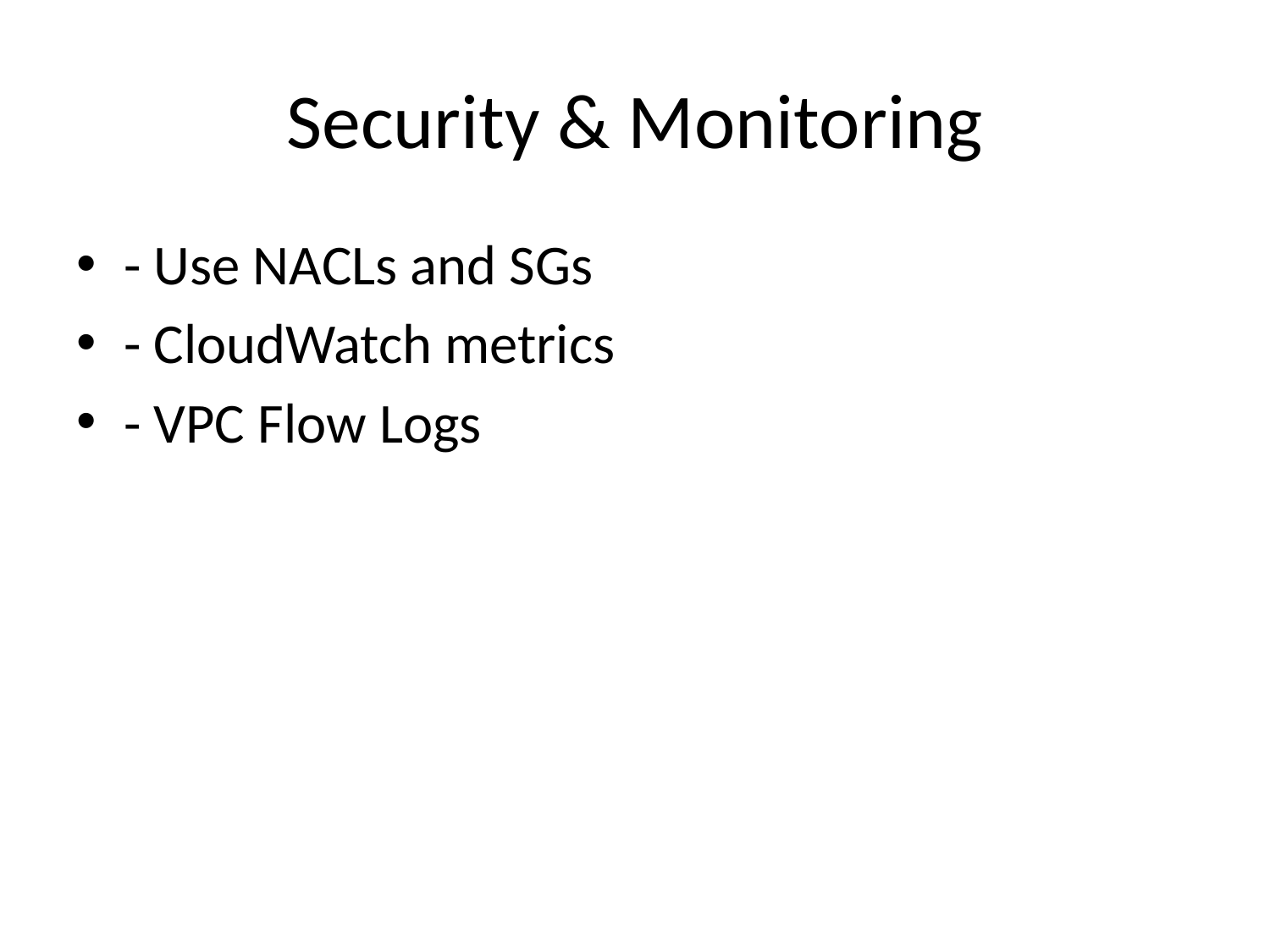

# Security & Monitoring
- Use NACLs and SGs
- CloudWatch metrics
- VPC Flow Logs